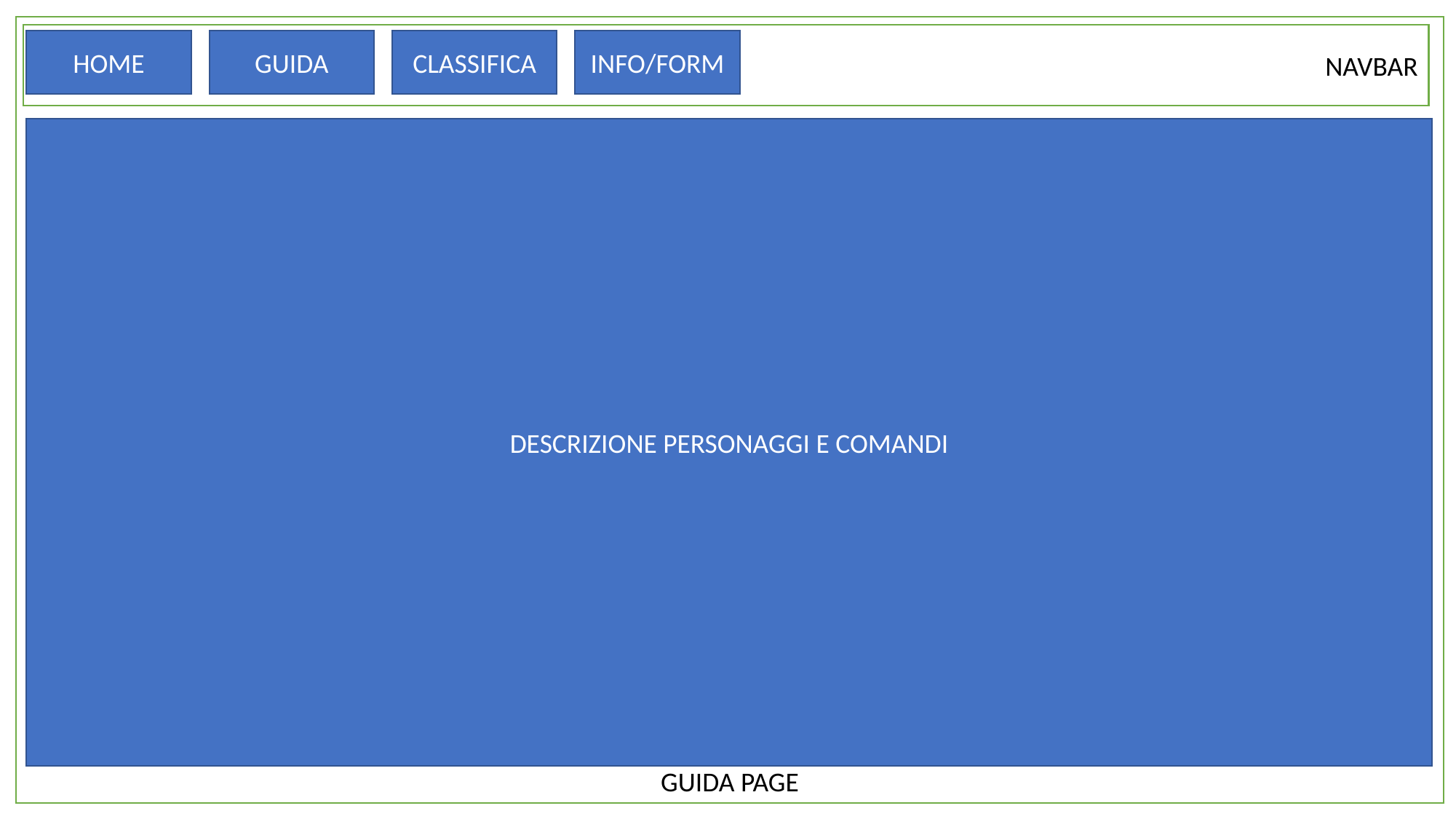

GUIDA PAGE
NAVBAR
HOME
GUIDA
CLASSIFICA
INFO/FORM
DESCRIZIONE PERSONAGGI E COMANDI